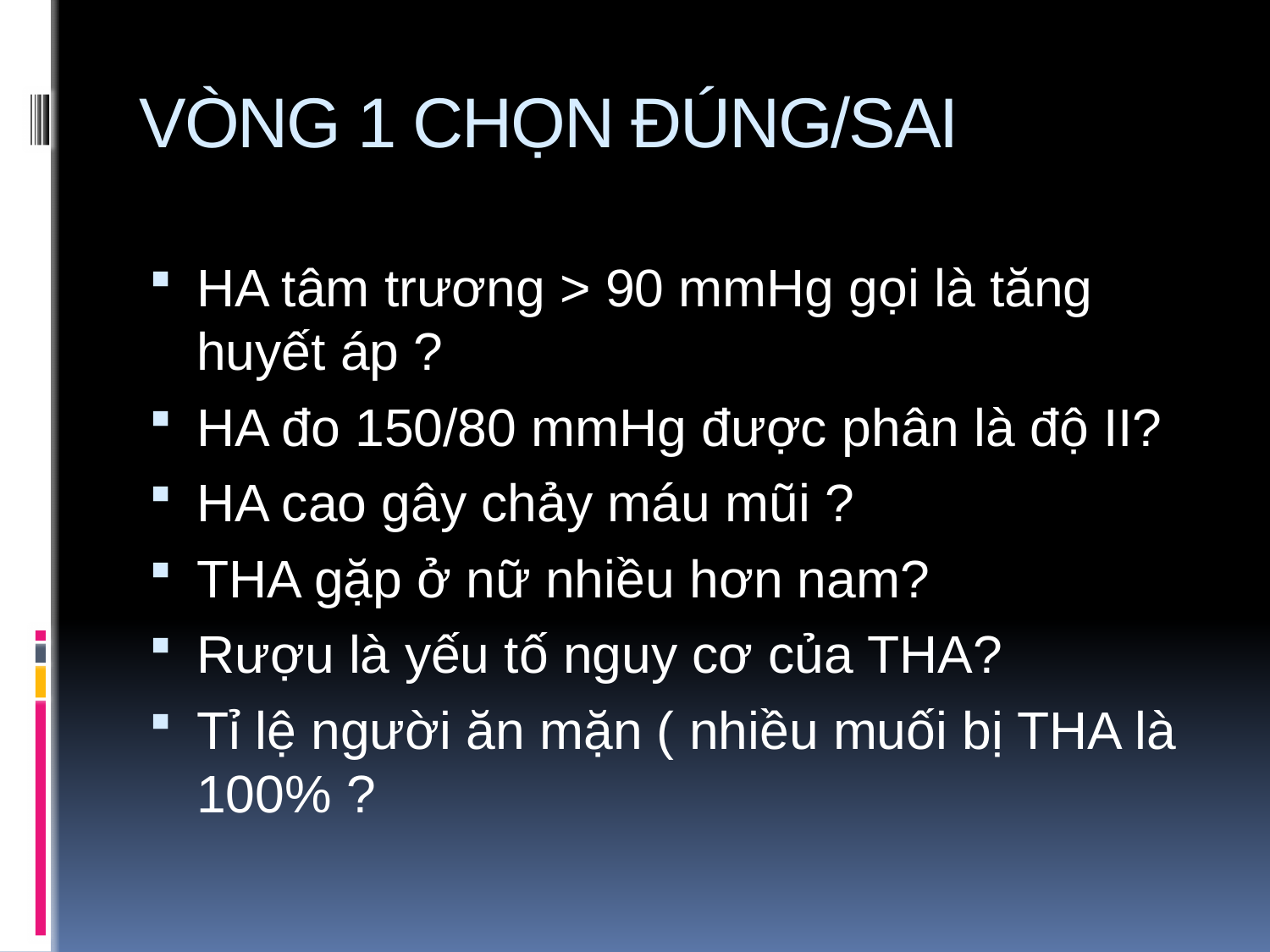

# VÒNG 1 CHỌN ĐÚNG/SAI
HA tâm trương > 90 mmHg gọi là tăng huyết áp ?
HA đo 150/80 mmHg được phân là độ II?
HA cao gây chảy máu mũi ?
THA gặp ở nữ nhiều hơn nam?
Rượu là yếu tố nguy cơ của THA?
Tỉ lệ người ăn mặn ( nhiều muối bị THA là 100% ?